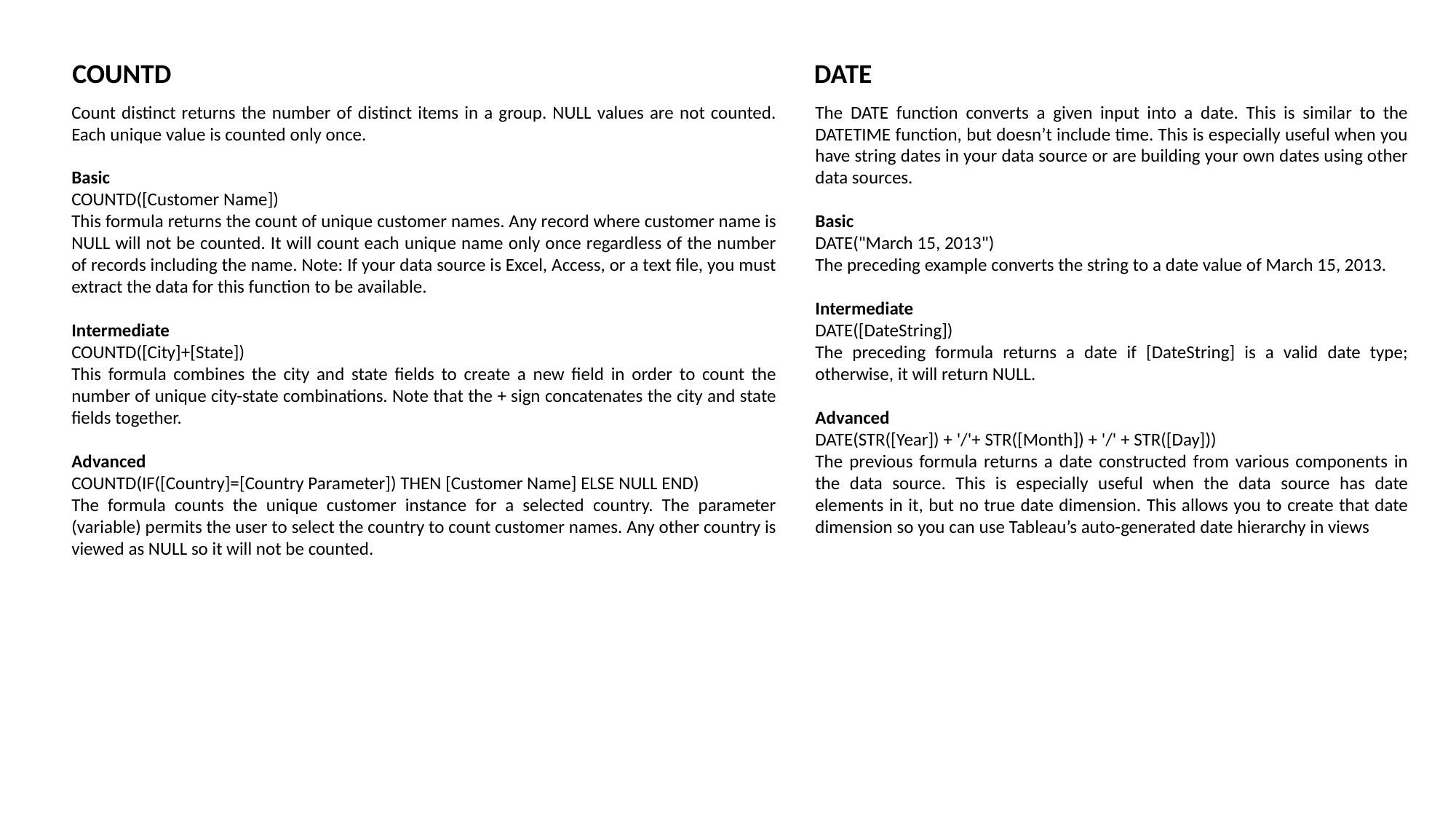

COUNTD
DATE
Count distinct returns the number of distinct items in a group. NULL values are not counted. Each unique value is counted only once.

Basic
COUNTD([Customer Name])
This formula returns the count of unique customer names. Any record where customer name is NULL will not be counted. It will count each unique name only once regardless of the number of records including the name. Note: If your data source is Excel, Access, or a text file, you must extract the data for this function to be available.

Intermediate
COUNTD([City]+[State])
This formula combines the city and state fields to create a new field in order to count the number of unique city-state combinations. Note that the + sign concatenates the city and state fields together.

Advanced
COUNTD(IF([Country]=[Country Parameter]) THEN [Customer Name] ELSE NULL END)
The formula counts the unique customer instance for a selected country. The parameter (variable) permits the user to select the country to count customer names. Any other country is viewed as NULL so it will not be counted.
The DATE function converts a given input into a date. This is similar to the DATETIME function, but doesn’t include time. This is especially useful when you have string dates in your data source or are building your own dates using other data sources.

Basic
DATE("March 15, 2013")
The preceding example converts the string to a date value of March 15, 2013.

Intermediate
DATE([DateString])
The preceding formula returns a date if [DateString] is a valid date type; otherwise, it will return NULL.

Advanced
DATE(STR([Year]) + '/'+ STR([Month]) + '/' + STR([Day]))
The previous formula returns a date constructed from various components in the data source. This is especially useful when the data source has date elements in it, but no true date dimension. This allows you to create that date dimension so you can use Tableau’s auto-generated date hierarchy in views